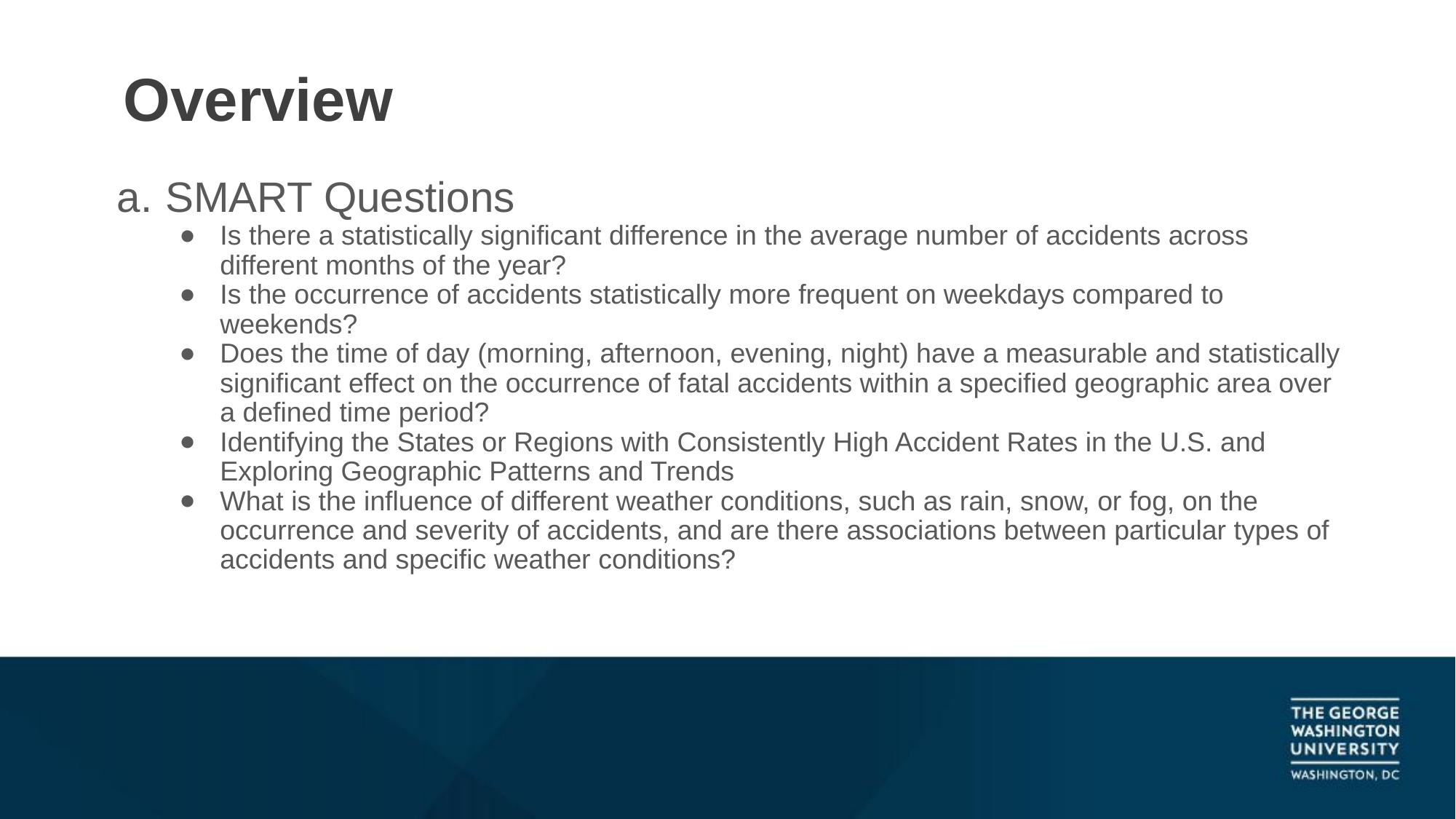

# Overview
SMART Questions
Is there a statistically significant difference in the average number of accidents across different months of the year?
Is the occurrence of accidents statistically more frequent on weekdays compared to weekends?
Does the time of day (morning, afternoon, evening, night) have a measurable and statistically significant effect on the occurrence of fatal accidents within a specified geographic area over a defined time period?
Identifying the States or Regions with Consistently High Accident Rates in the U.S. and Exploring Geographic Patterns and Trends
What is the influence of different weather conditions, such as rain, snow, or fog, on the occurrence and severity of accidents, and are there associations between particular types of accidents and specific weather conditions?